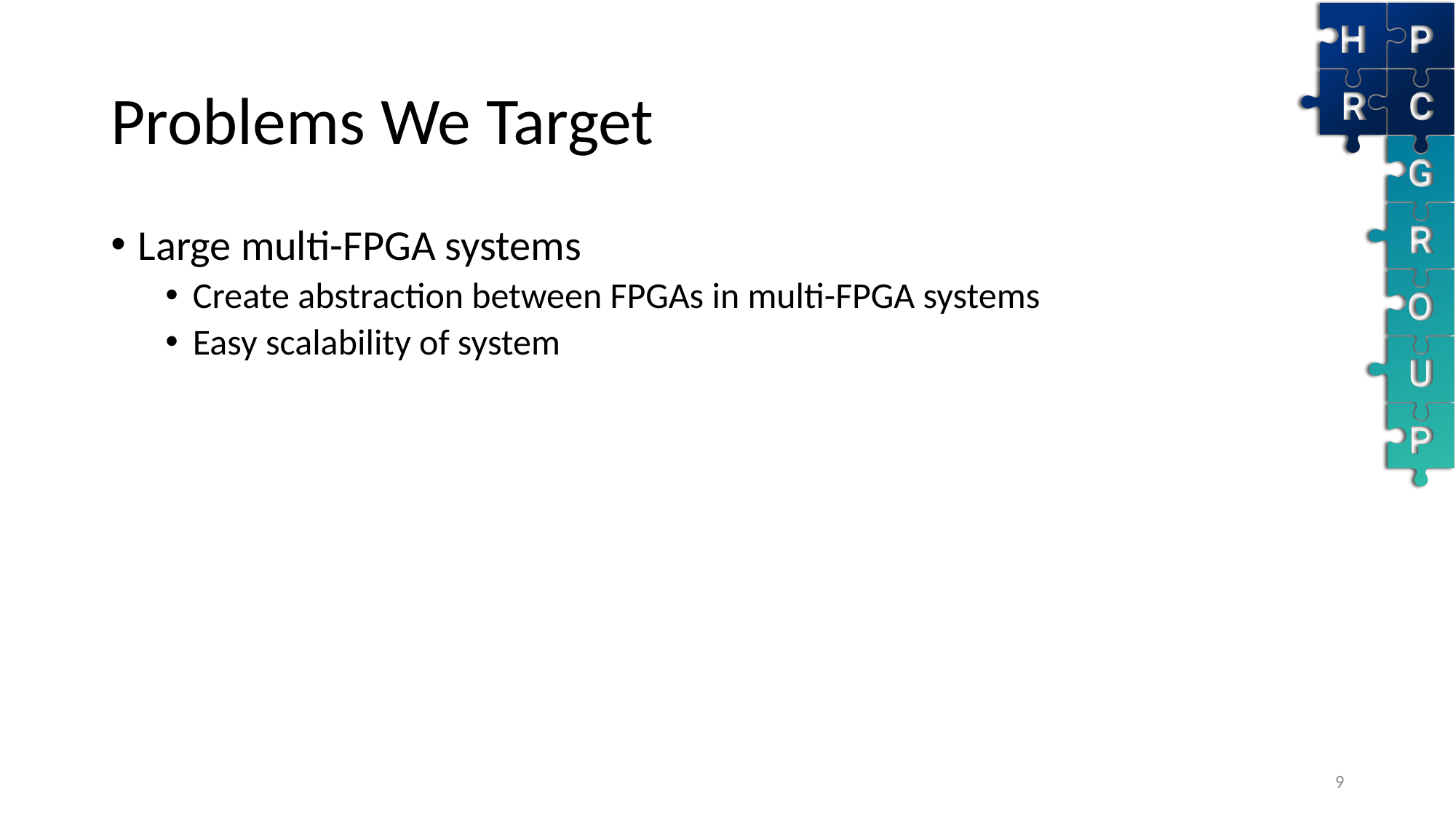

# Problems We Target
Large multi-FPGA systems
Create abstraction between FPGAs in multi-FPGA systems
Easy scalability of system
9